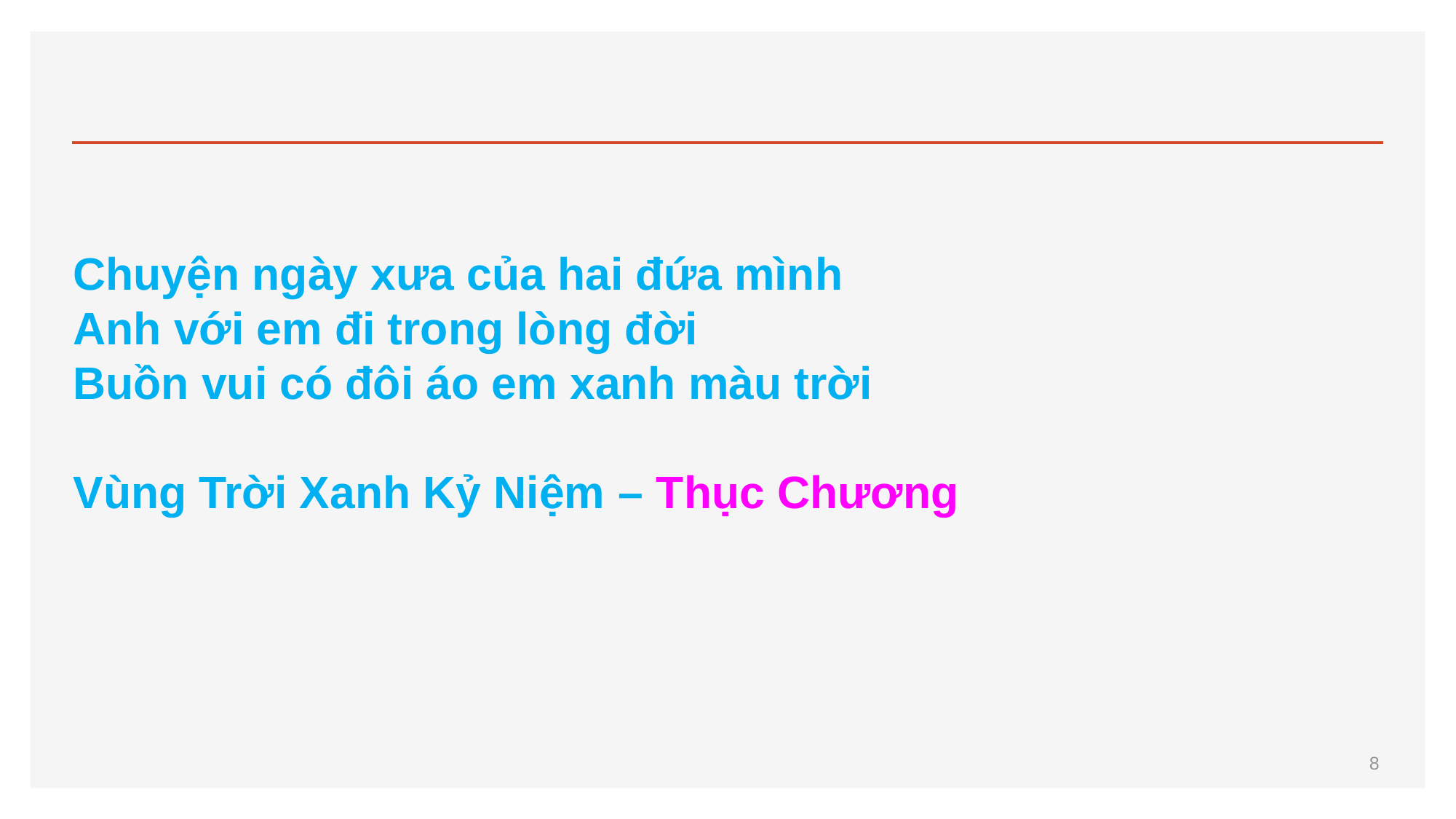

# Chuyện ngày xưa của hai đứa mình Anh với em đi trong lòng đời Buồn vui có đôi áo em xanh màu trời Vùng Trời Xanh Kỷ Niệm – Thục Chương
8